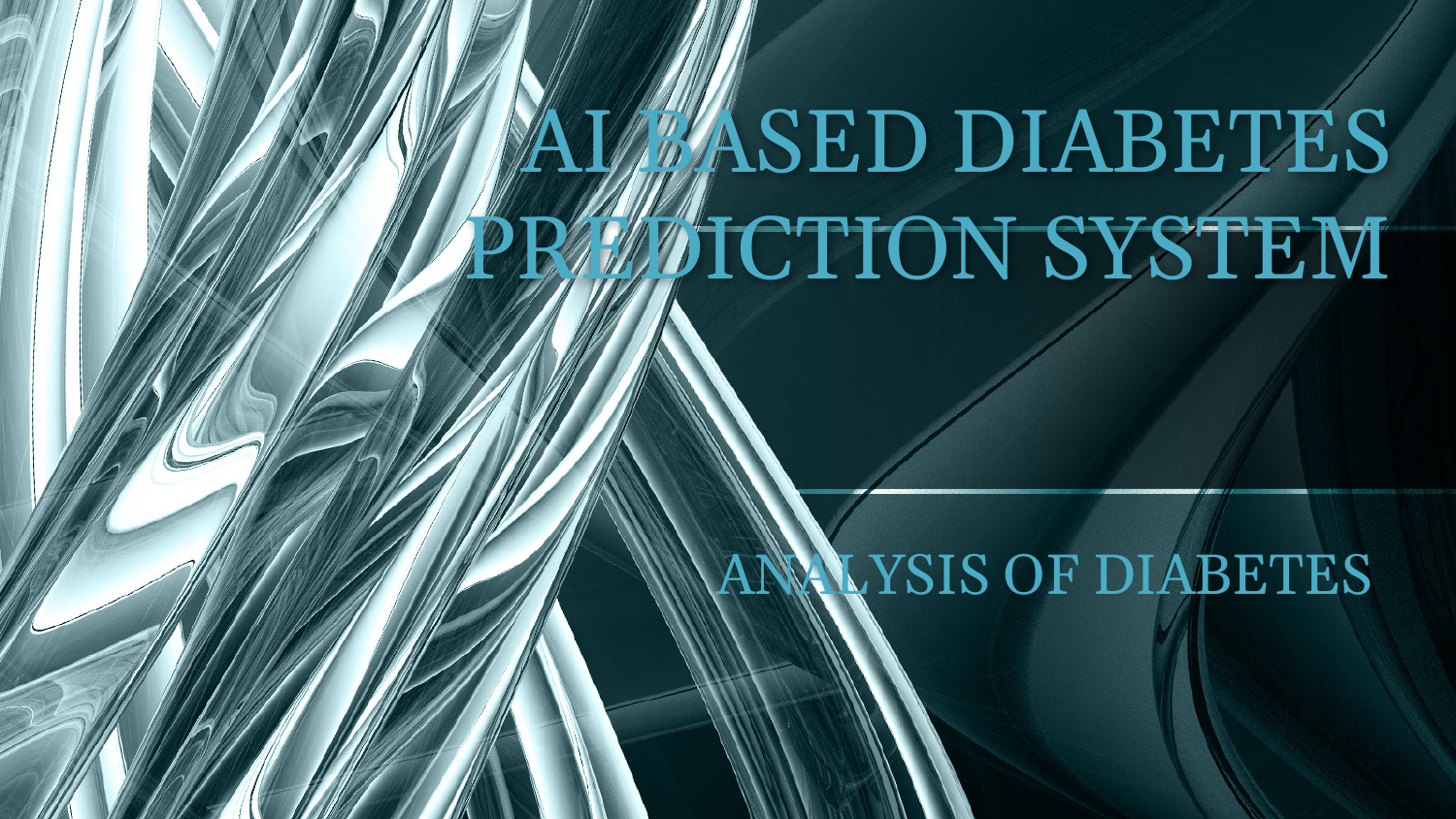

# AI BASED DIABETES PREDICTION SYSTEM
ANALYSIS OF DIABETES